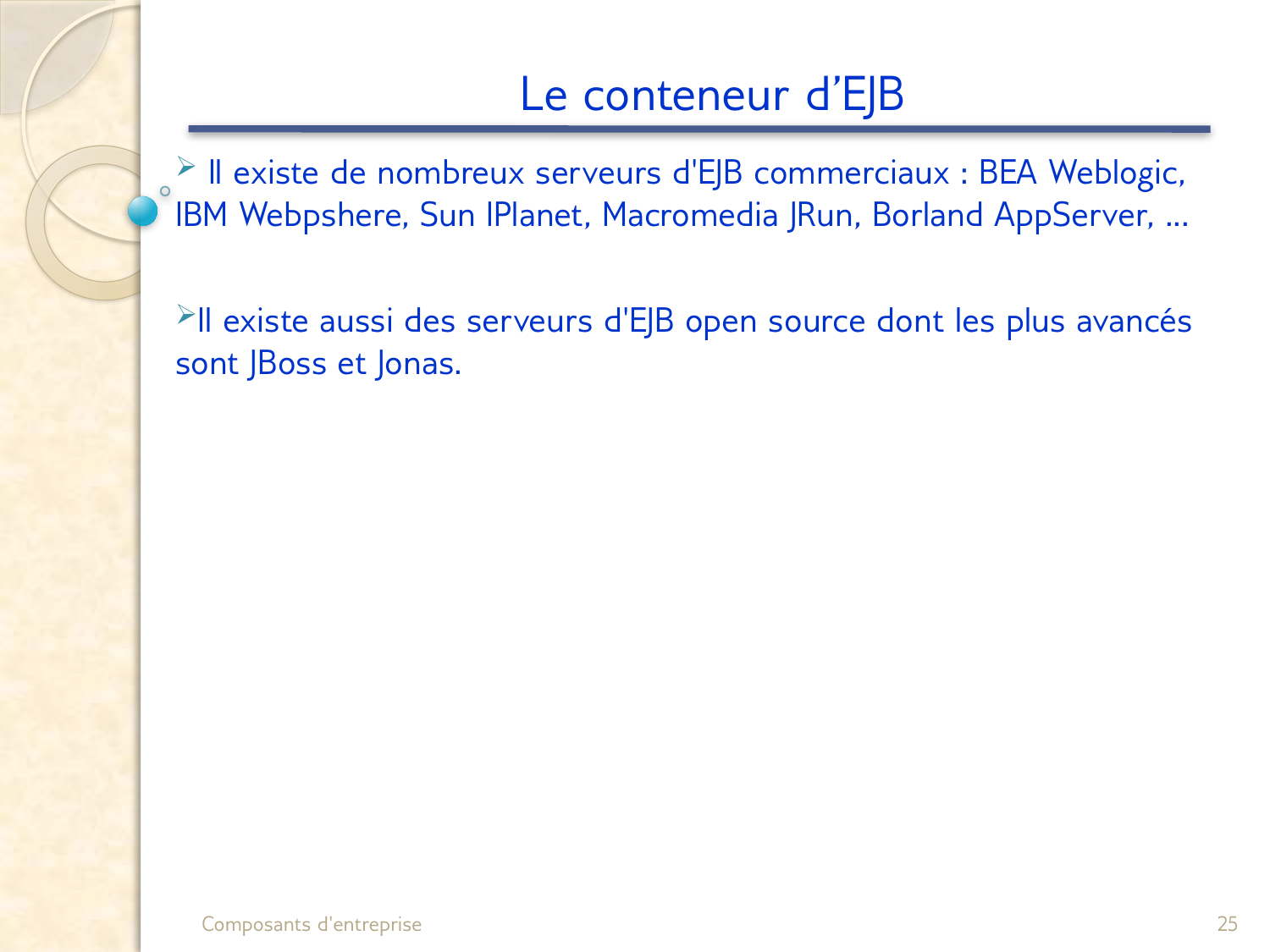

# Le conteneur d’EJB
 Il existe de nombreux serveurs d'EJB commerciaux : BEA Weblogic, IBM Webpshere, Sun IPlanet, Macromedia JRun, Borland AppServer, ...

Il existe aussi des serveurs d'EJB open source dont les plus avancés sont JBoss et Jonas.
Composants d'entreprise
25